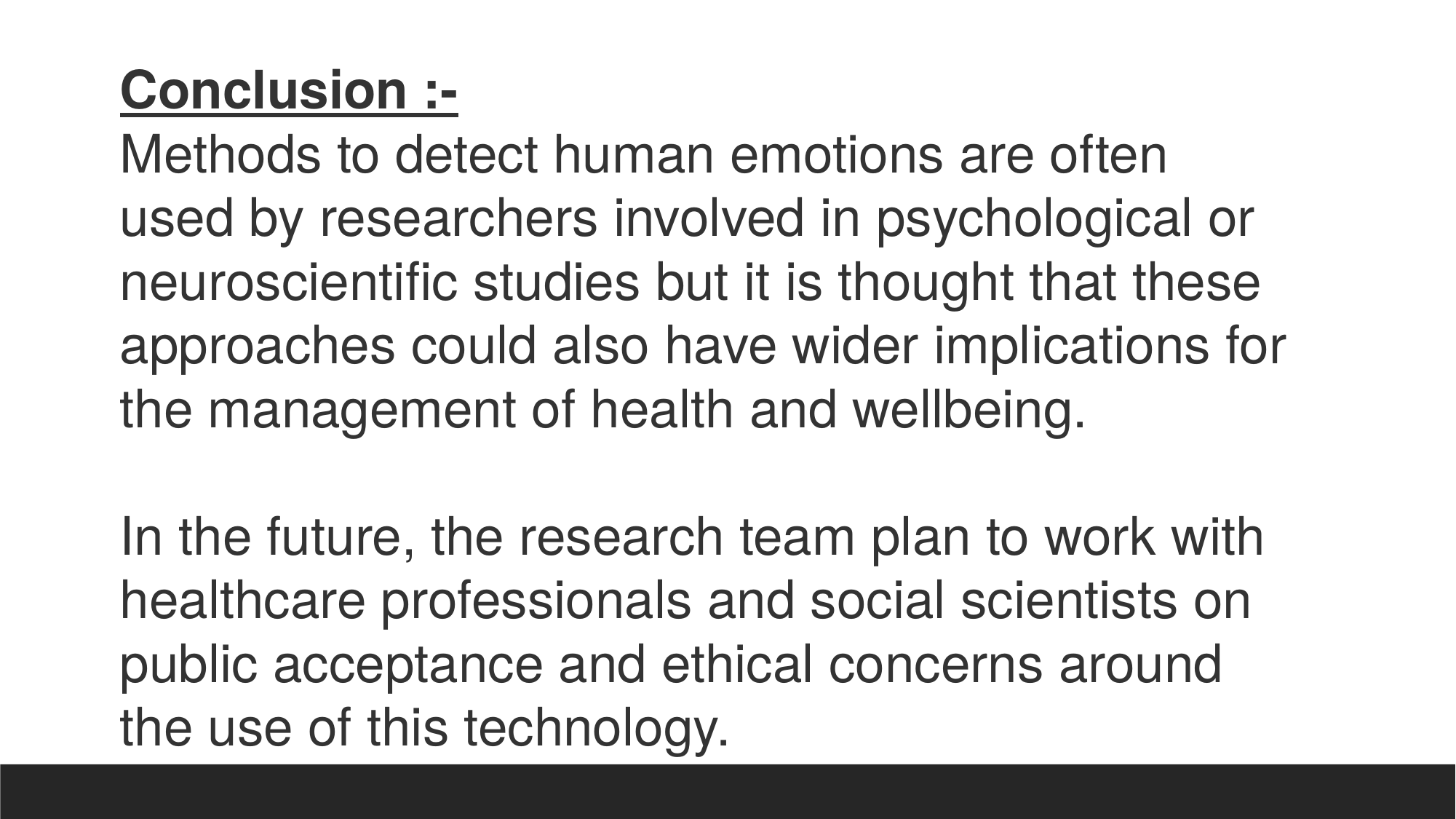

Conclusion :-
Methods to detect human emotions are often used by researchers involved in psychological or neuroscientific studies but it is thought that these approaches could also have wider implications for the management of health and wellbeing.

In the future, the research team plan to work with healthcare professionals and social scientists on public acceptance and ethical concerns around the use of this technology.